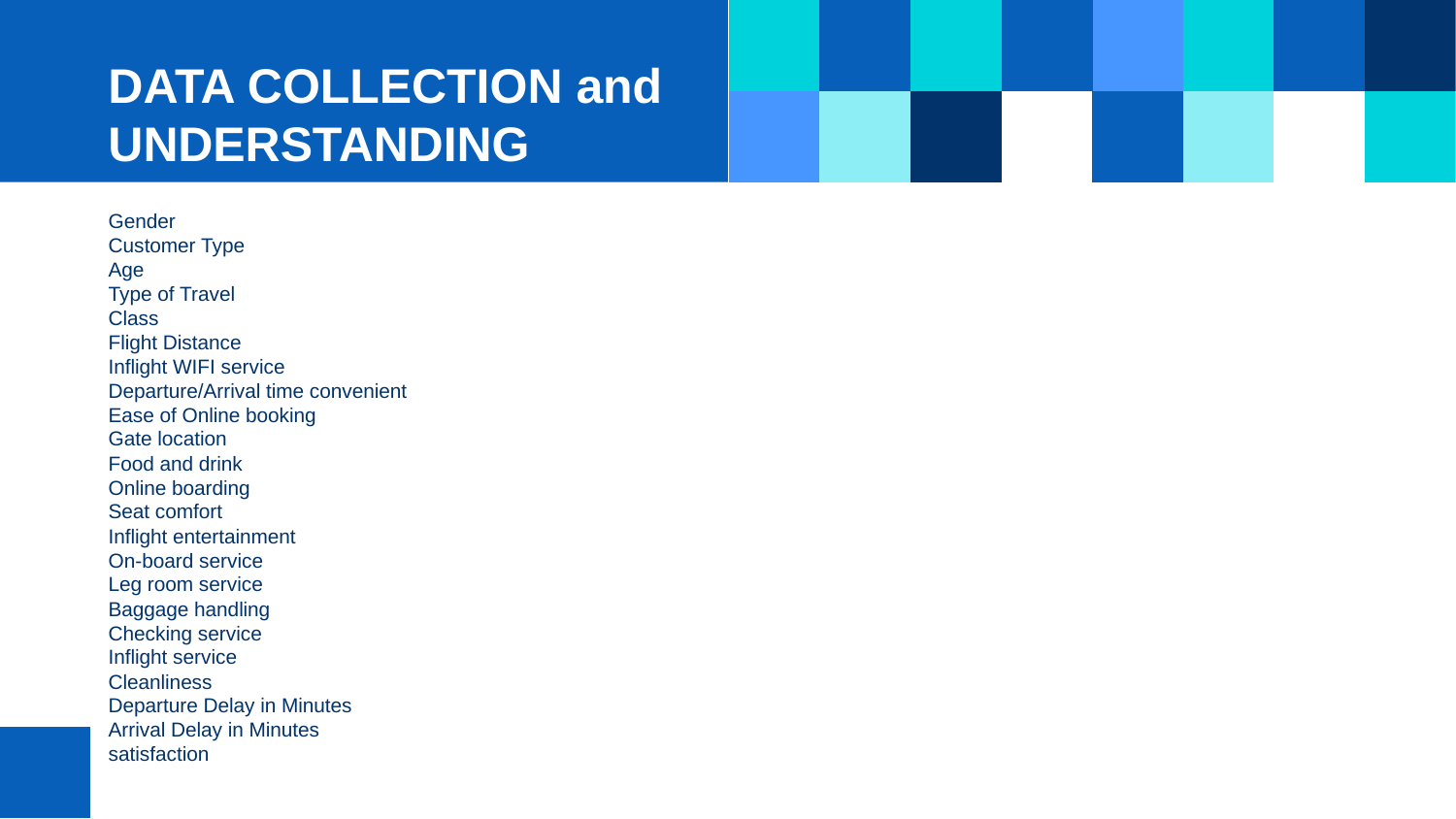

# DATA COLLECTION and UNDERSTANDING
Gender
Customer Type
Age
Type of Travel
Class
Flight Distance
Inflight WIFI service
Departure/Arrival time convenient
Ease of Online booking
Gate location
Food and drink
Online boarding
Seat comfort
Inflight entertainment
On-board service
Leg room service
Baggage handling
Checking service
Inflight service
Cleanliness
Departure Delay in Minutes
Arrival Delay in Minutes
satisfaction